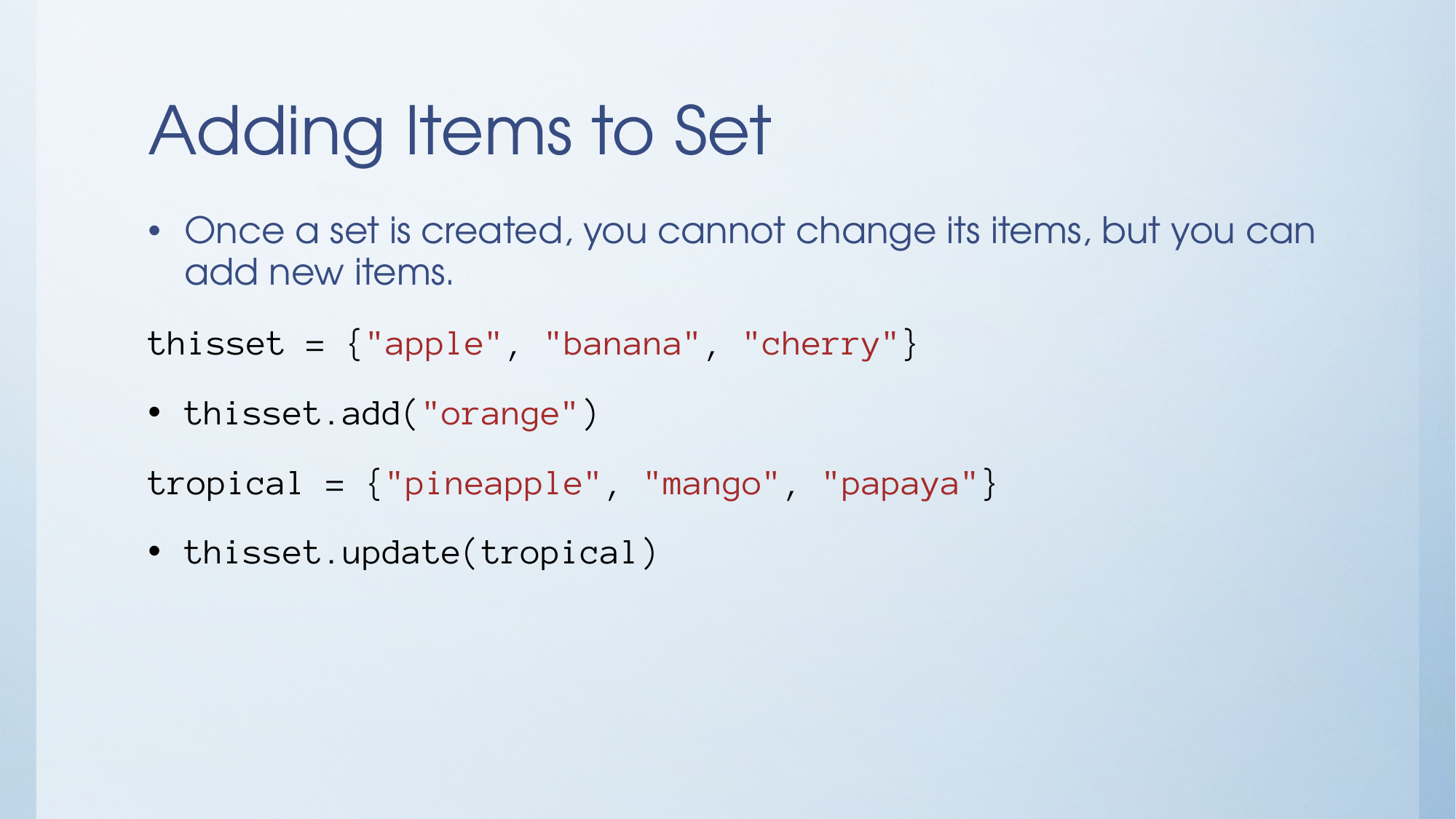

# Adding Items to Set
Once a set is created, you cannot change its items, but you can add new items.
thisset = {"apple", "banana", "cherry"}
thisset.add("orange")
tropical = {"pineapple", "mango", "papaya"}
thisset.update(tropical)